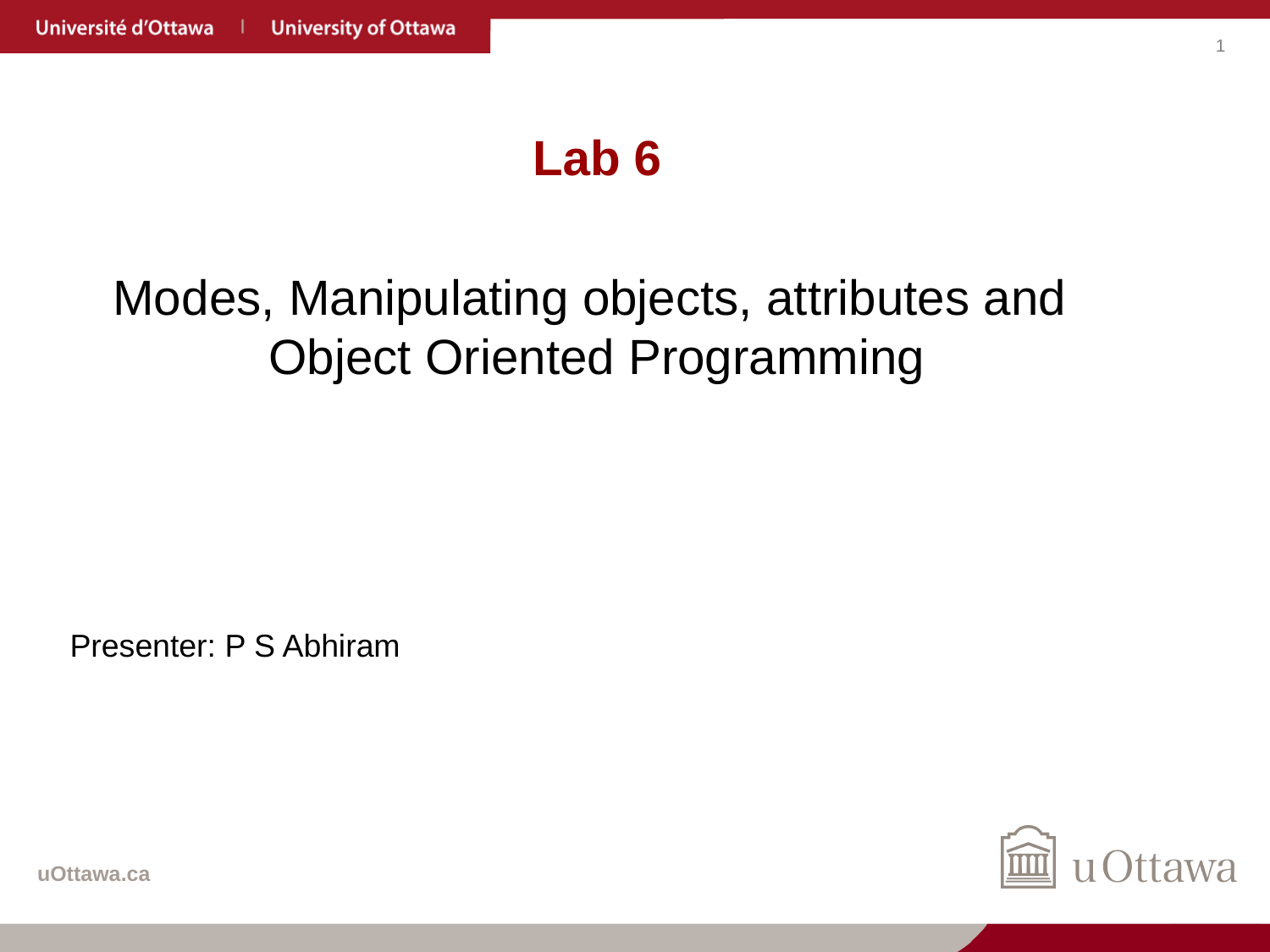

# Lab 6
Modes, Manipulating objects, attributes and
Object Oriented Programming
Presenter: P S Abhiram